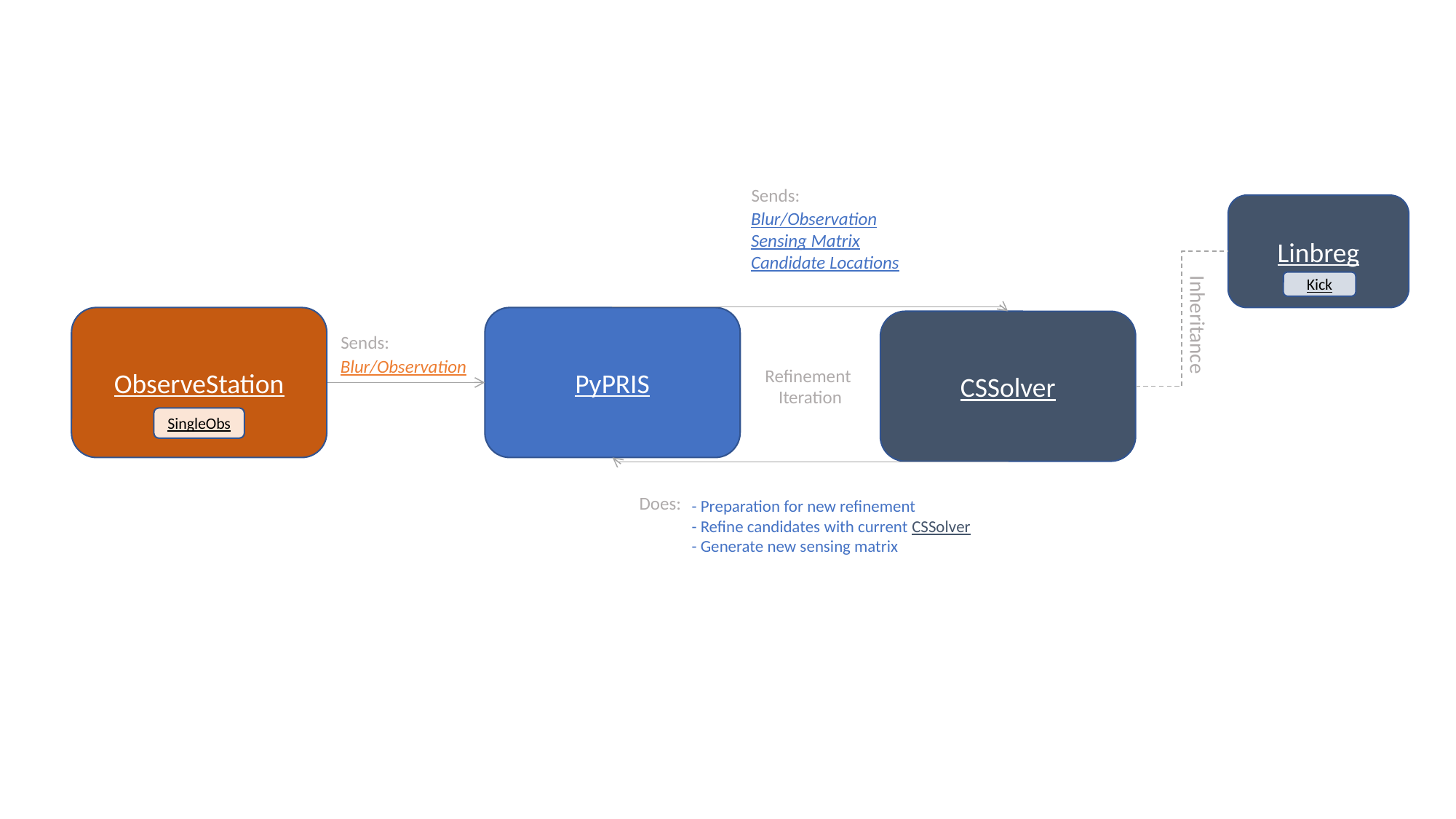

Sends:
Linbreg
Blur/Observation
Sensing Matrix
Candidate Locations
Inheritance
Kick
ObserveStation
PyPRIS
CSSolver
Sends:
Blur/Observation
Refinement
Iteration
SingleObs
Does:
- Preparation for new refinement
- Refine candidates with current CSSolver
- Generate new sensing matrix